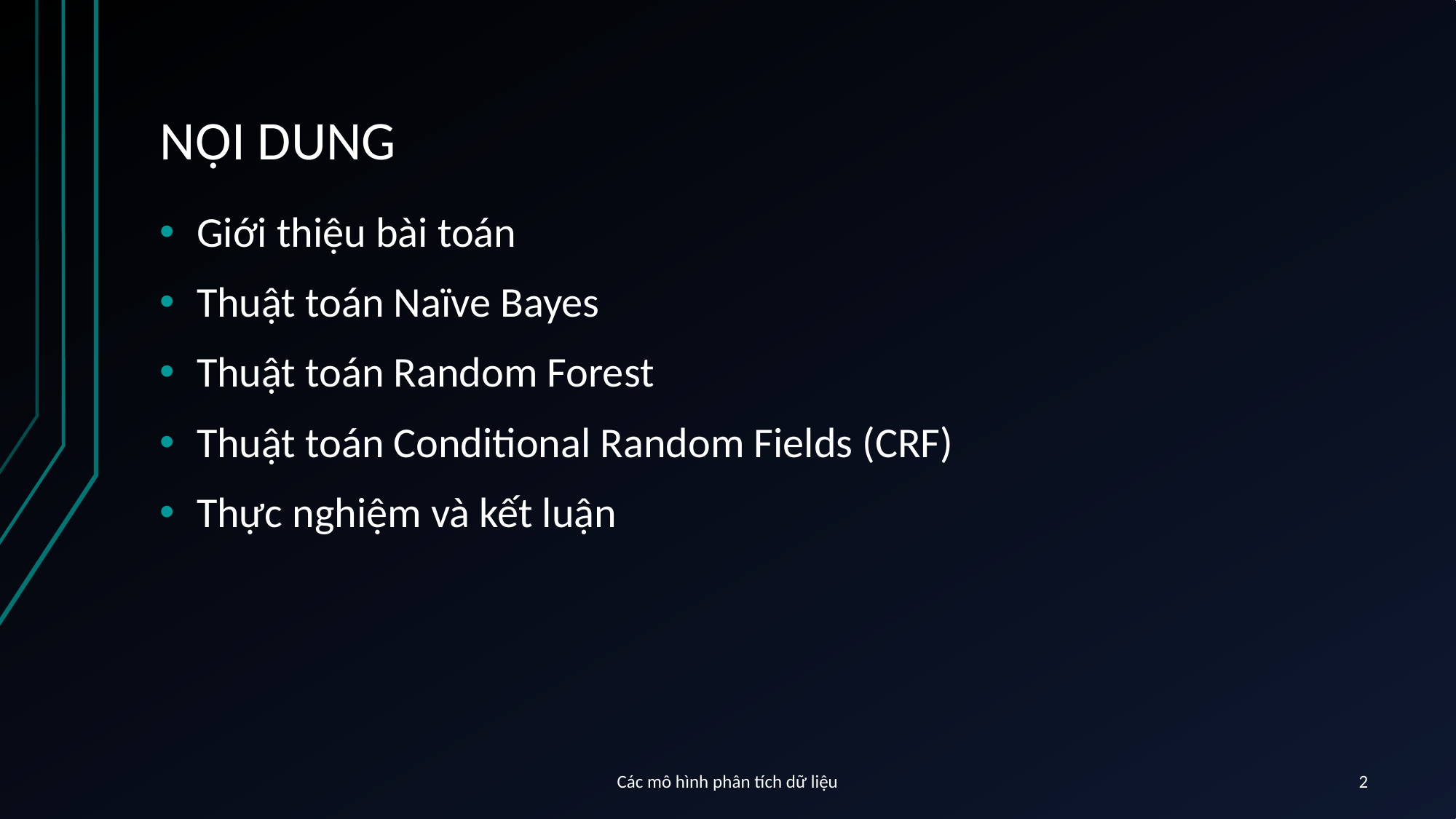

# NỘI DUNG
Giới thiệu bài toán
Thuật toán Naïve Bayes
Thuật toán Random Forest
Thuật toán Conditional Random Fields (CRF)
Thực nghiệm và kết luận
Các mô hình phân tích dữ liệu
2